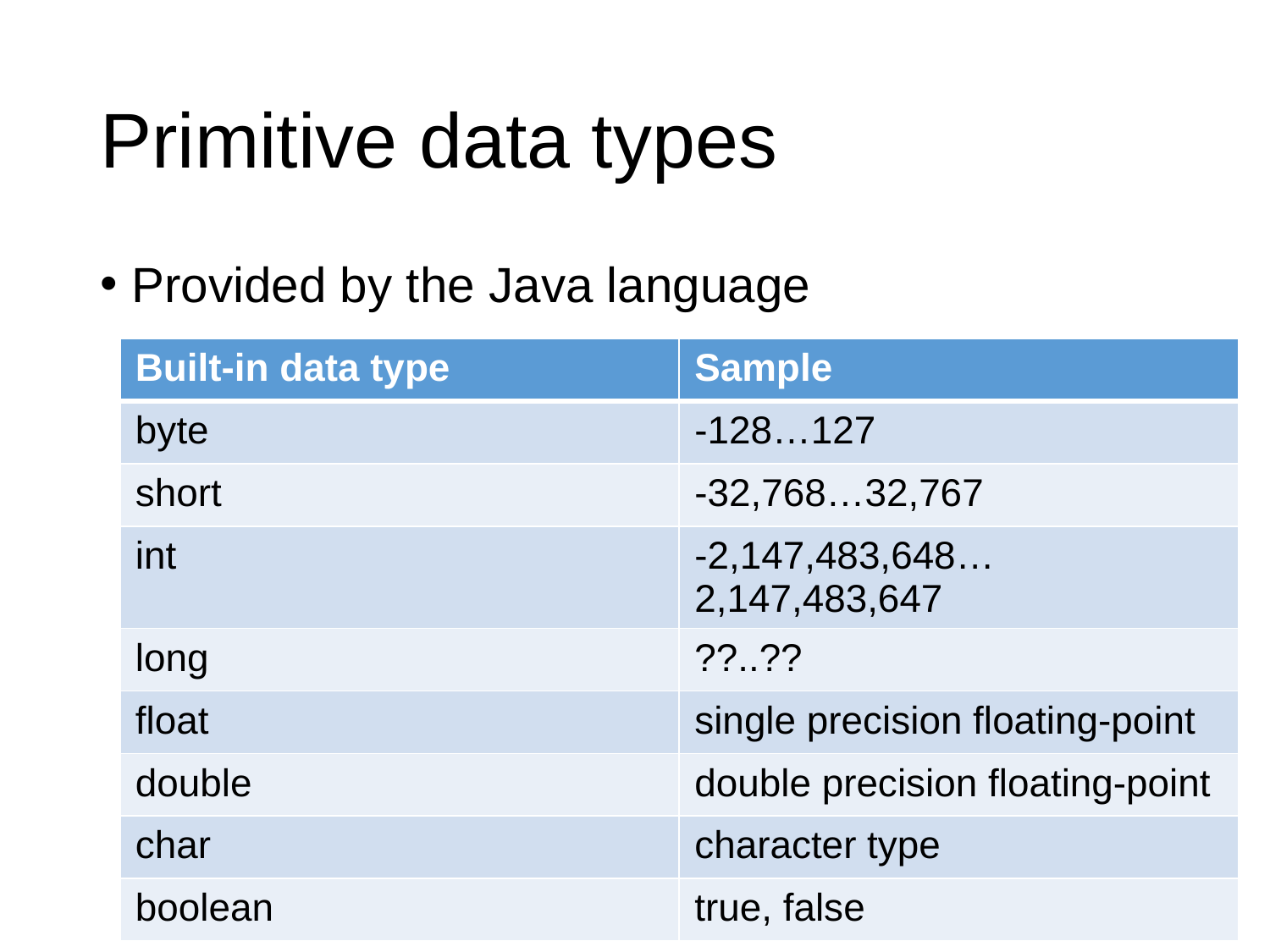

# Primitive data types
Provided by the Java language

| Built-in data type | Sample |
| --- | --- |
| byte | -128…127 |
| short | -32,768…32,767 |
| int | -2,147,483,648…2,147,483,647 |
| long | ??..?? |
| float | single precision floating-point |
| double | double precision floating-point |
| char | character type |
| boolean | true, false |